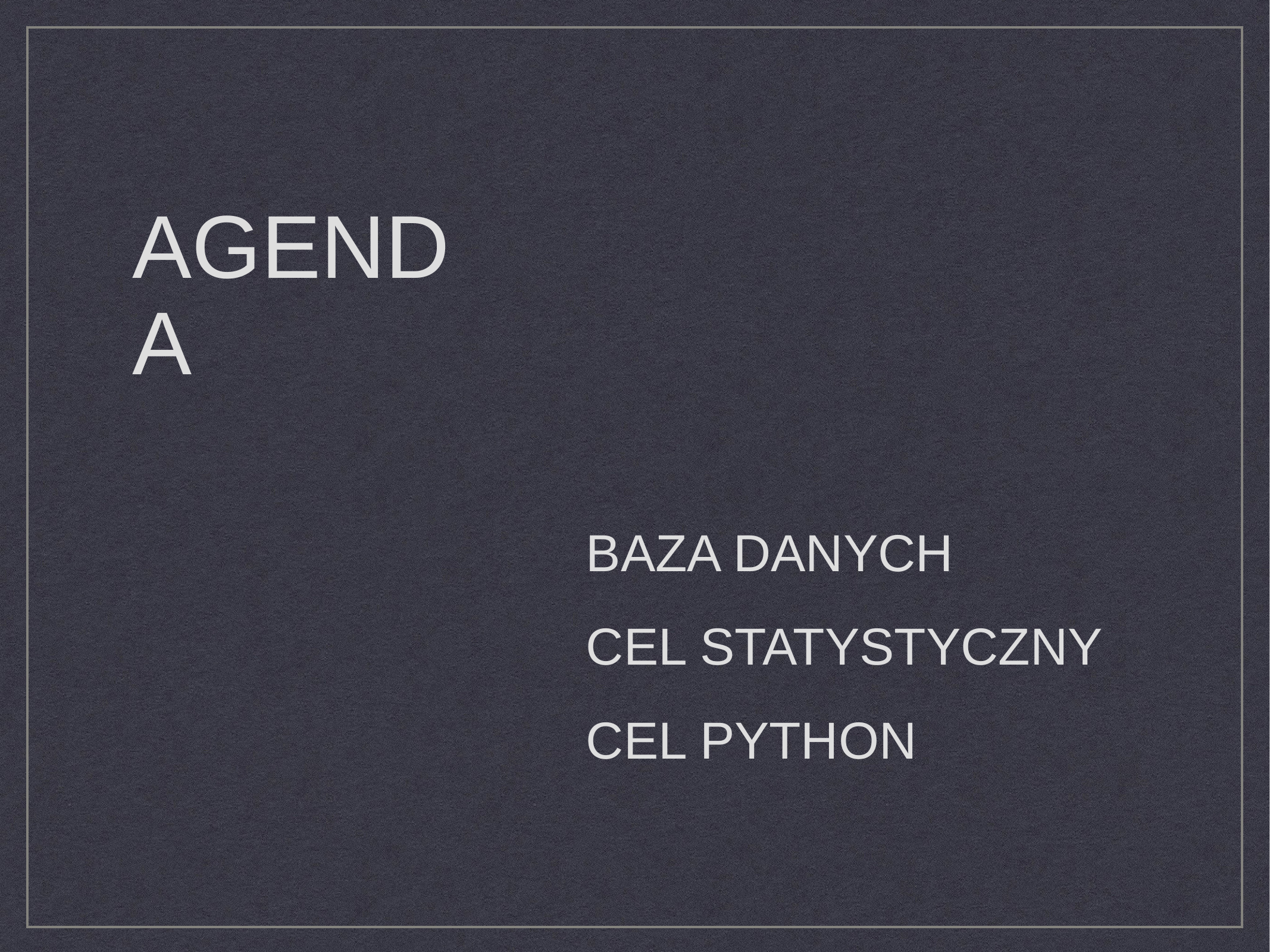

# Agenda
Baza danych
Cel Statystyczny
Cel Python